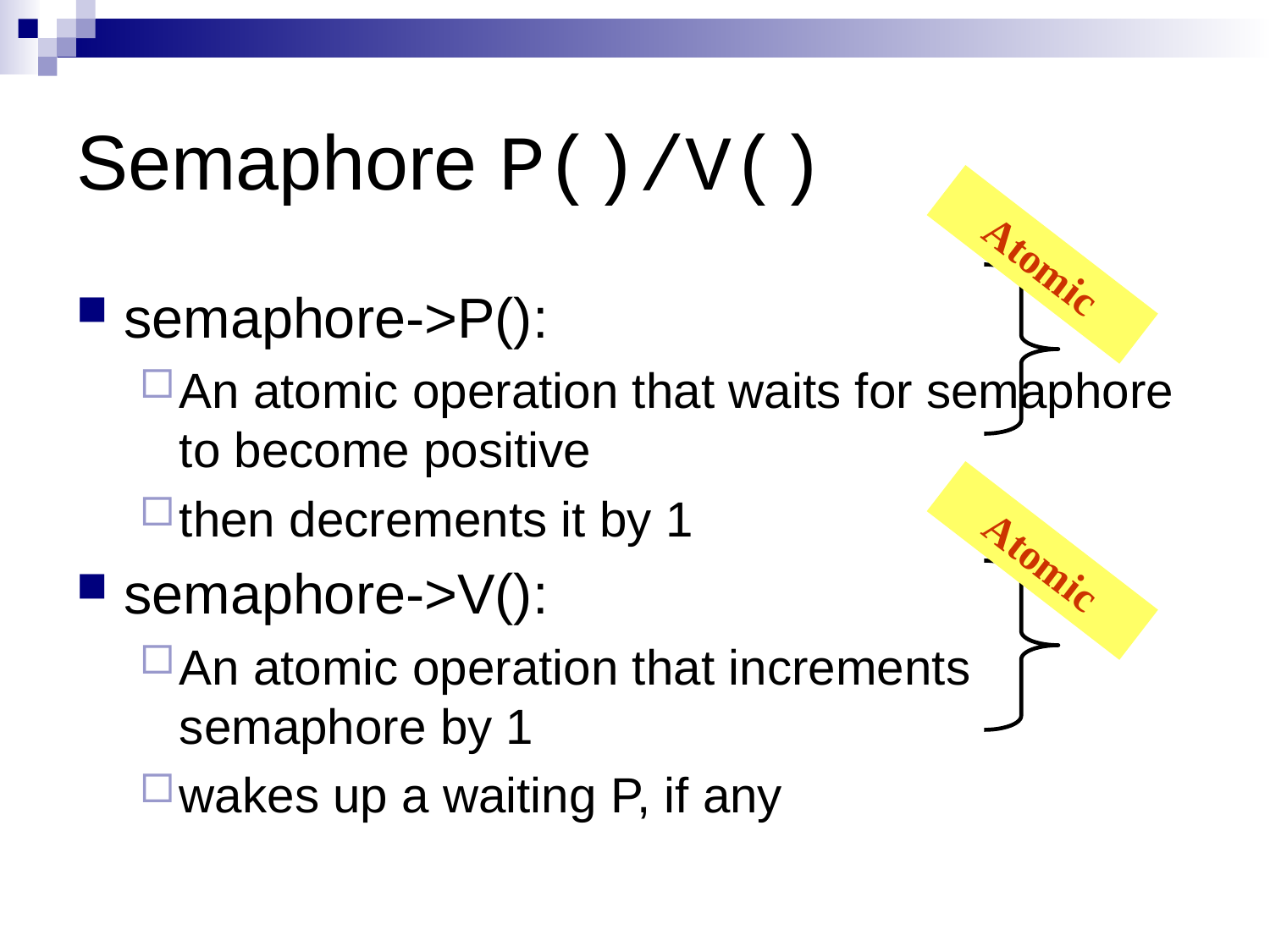

# Semaphore P()/V()
Atomic

semaphore->P():
An atomic operation that waits for semaphore to become positive
then decrements it by 1
semaphore->V():
An atomic operation that increments semaphore by 1
wakes up a waiting P, if any
Atomic